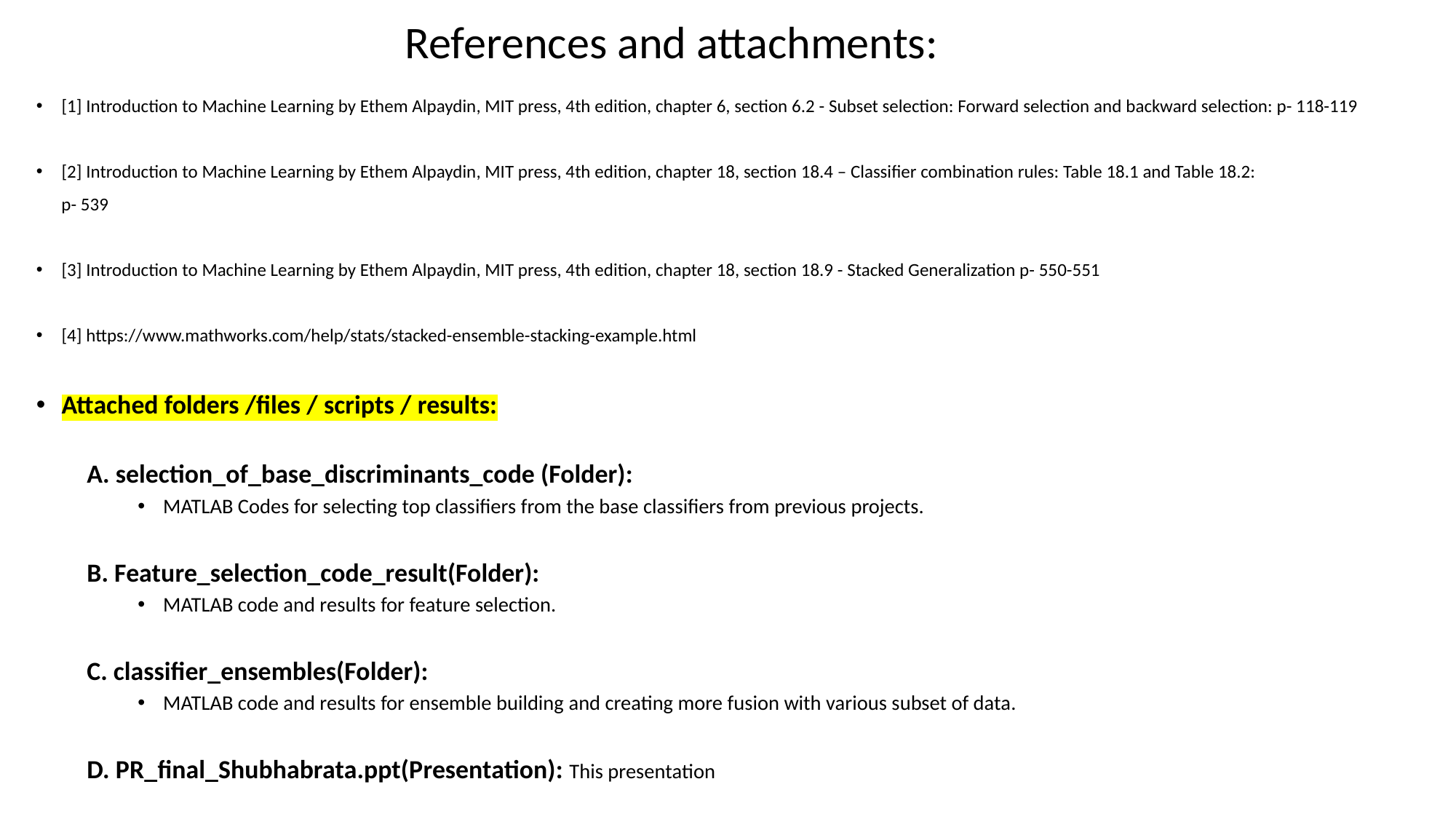

# References and attachments:
[1] Introduction to Machine Learning by Ethem Alpaydin, MIT press, 4th edition, chapter 6, section 6.2 - Subset selection: Forward selection and backward selection: p- 118-119

[2] Introduction to Machine Learning by Ethem Alpaydin, MIT press, 4th edition, chapter 18, section 18.4 – Classifier combination rules: Table 18.1 and Table 18.2:
      p- 539

[3] Introduction to Machine Learning by Ethem Alpaydin, MIT press, 4th edition, chapter 18, section 18.9 - Stacked Generalization p- 550-551

[4] https://www.mathworks.com/help/stats/stacked-ensemble-stacking-example.html

Attached folders /files / scripts / results:

A. selection_of_base_discriminants_code (Folder):
MATLAB Codes for selecting top classifiers from the base classifiers from previous projects.

B. Feature_selection_code_result(Folder):
MATLAB code and results for feature selection.

C. classifier_ensembles(Folder):
MATLAB code and results for ensemble building and creating more fusion with various subset of data.

D. PR_final_Shubhabrata.ppt(Presentation): This presentation